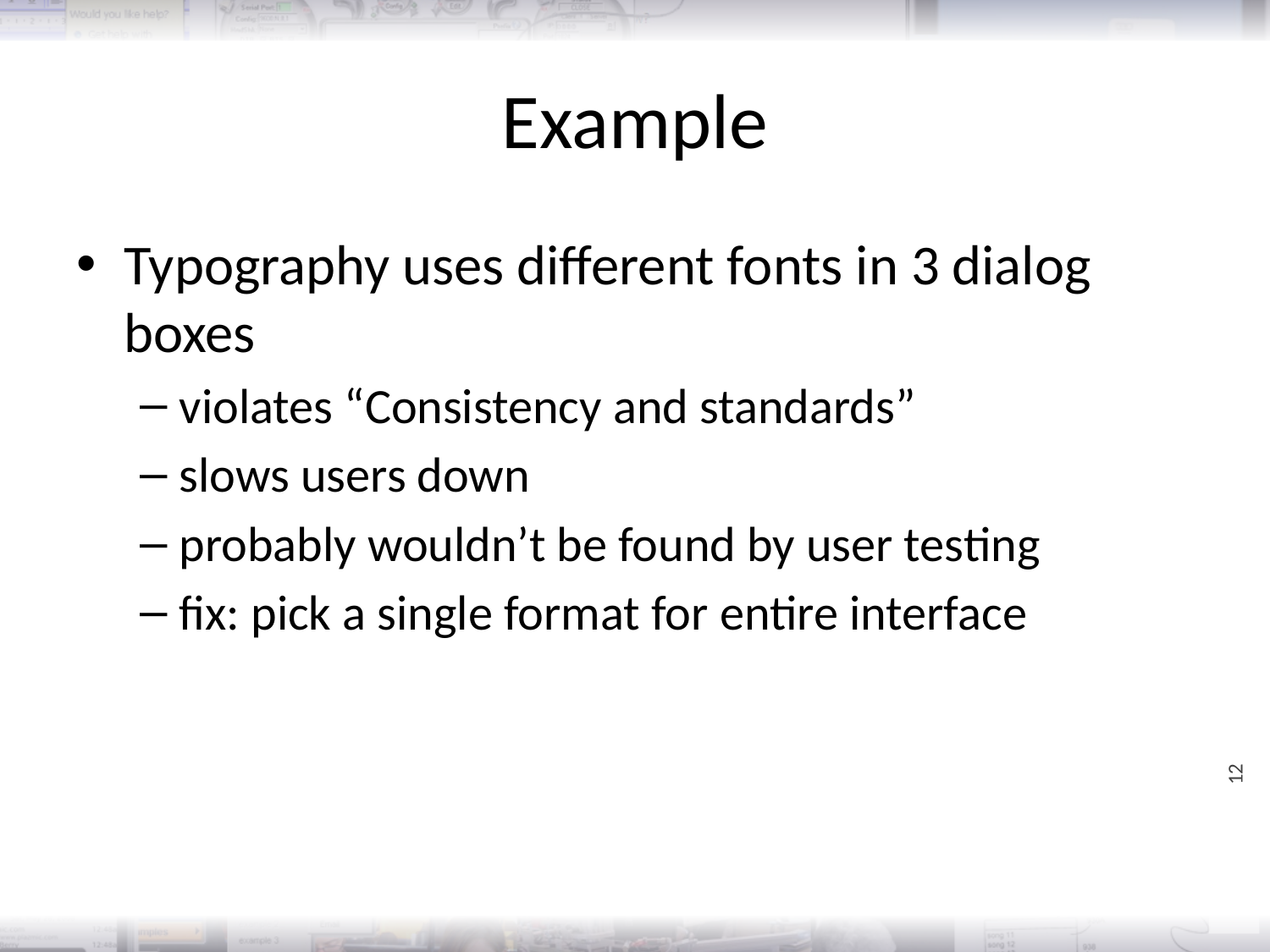

# Example
Typography uses different fonts in 3 dialog boxes
violates “Consistency and standards”
slows users down
probably wouldn’t be found by user testing
fix: pick a single format for entire interface
12